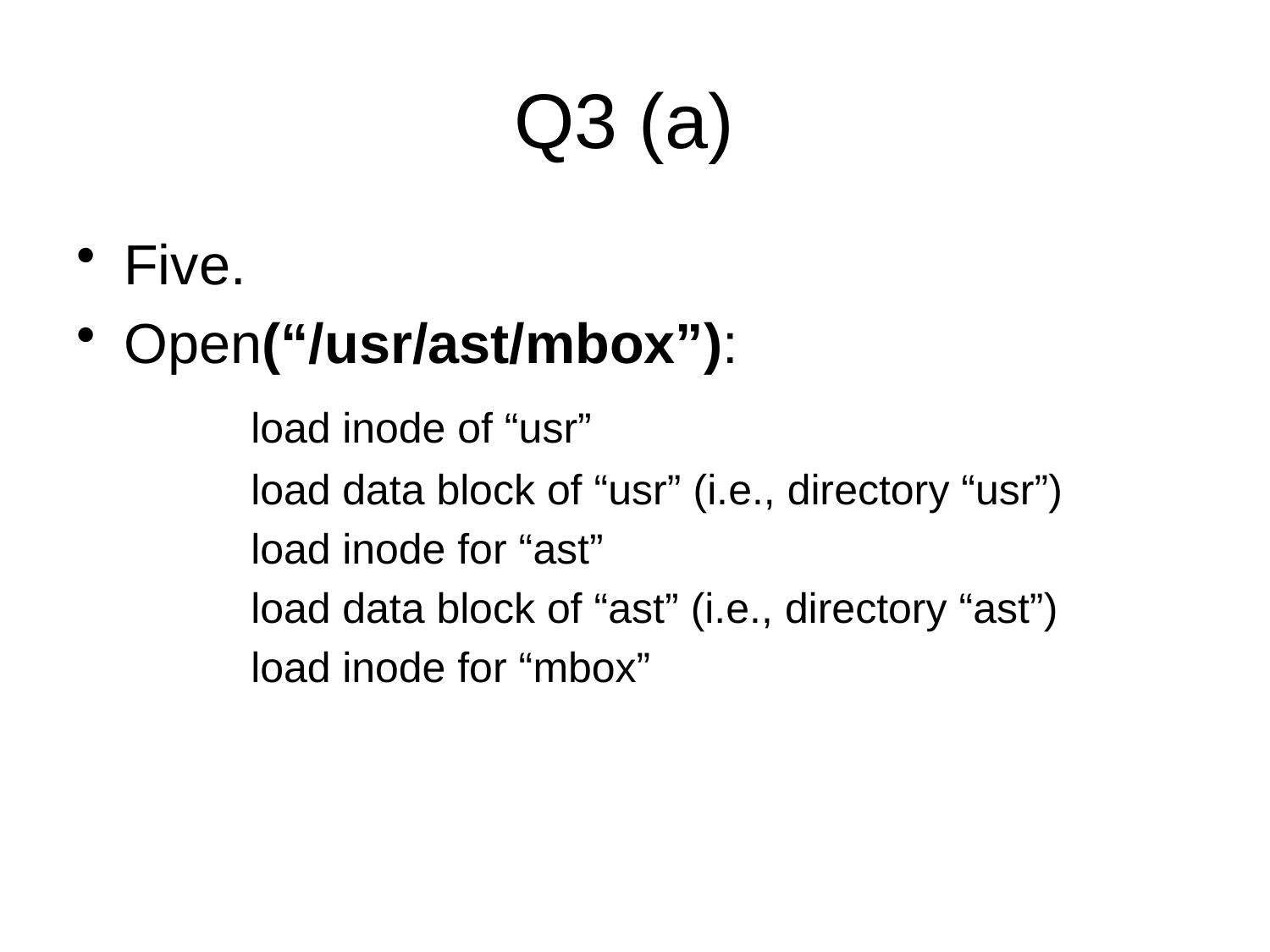

# Q3 (a)
Five.
Open(“/usr/ast/mbox”):
		load inode of “usr”
		load data block of “usr” (i.e., directory “usr”)
		load inode for “ast”
		load data block of “ast” (i.e., directory “ast”)
		load inode for “mbox”